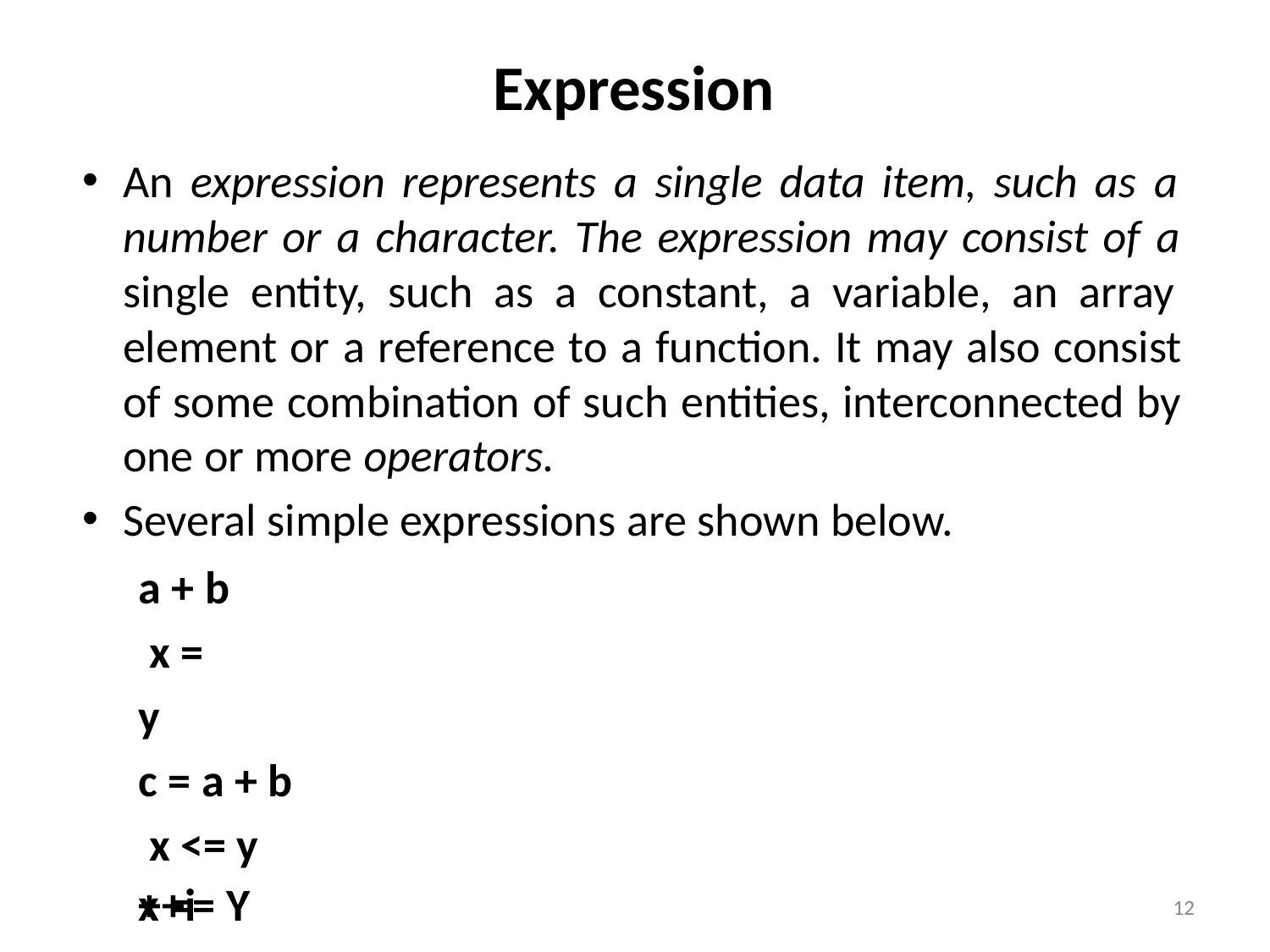

# Expression
An expression represents a single data item, such as a  number or a character. The expression may consist of a  single entity, such as a constant, a variable, an array  element or a reference to a function. It may also consist  of some combination of such entities, interconnected by  one or more operators.
Several simple expressions are shown below.
a + b  x = y
c = a + b  x <= y
x == Y
++i
12